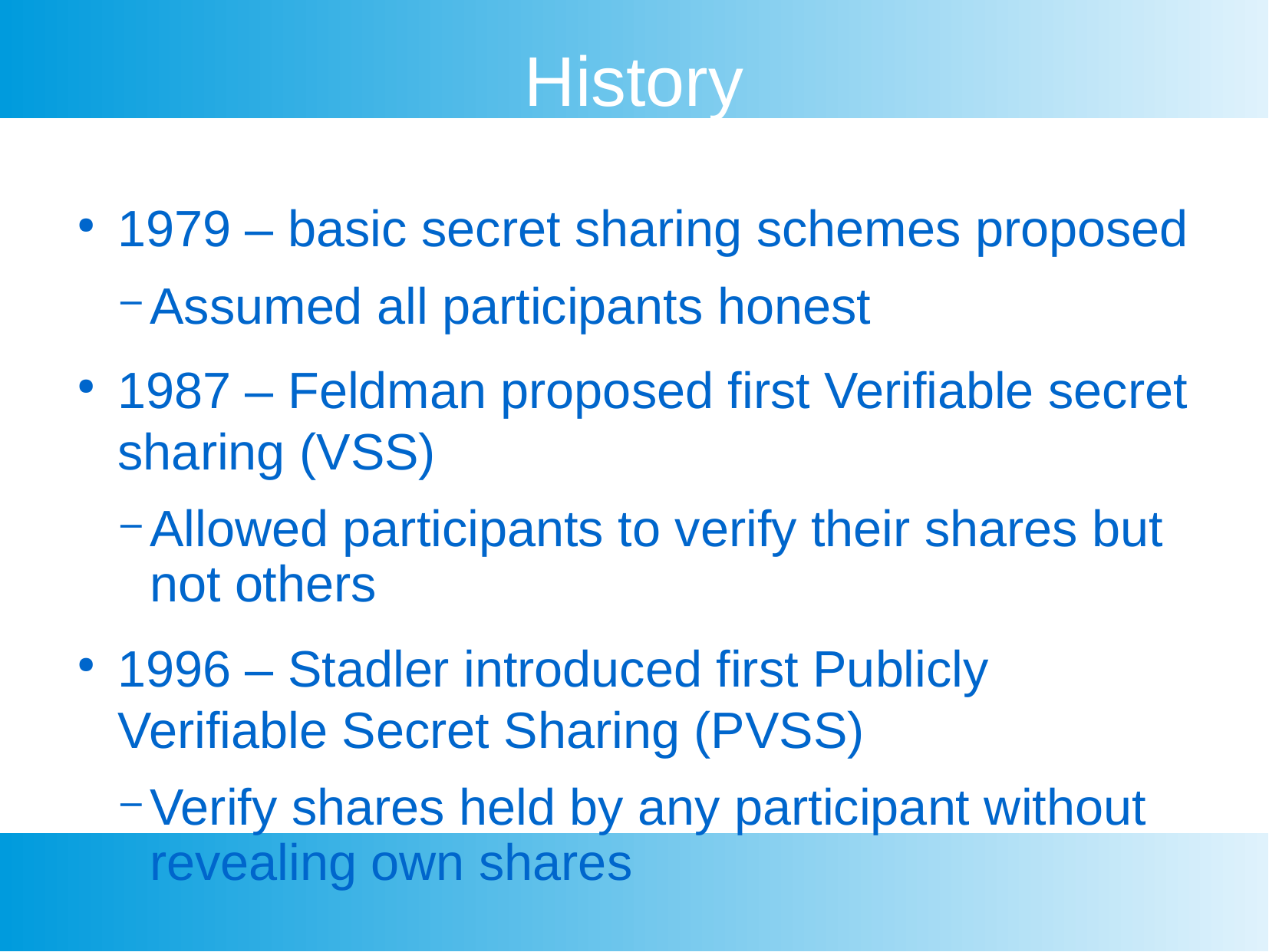

History
1979 – basic secret sharing schemes proposed
Assumed all participants honest
1987 – Feldman proposed first Verifiable secret sharing (VSS)
Allowed participants to verify their shares but not others
1996 – Stadler introduced first Publicly Verifiable Secret Sharing (PVSS)
Verify shares held by any participant without revealing own shares